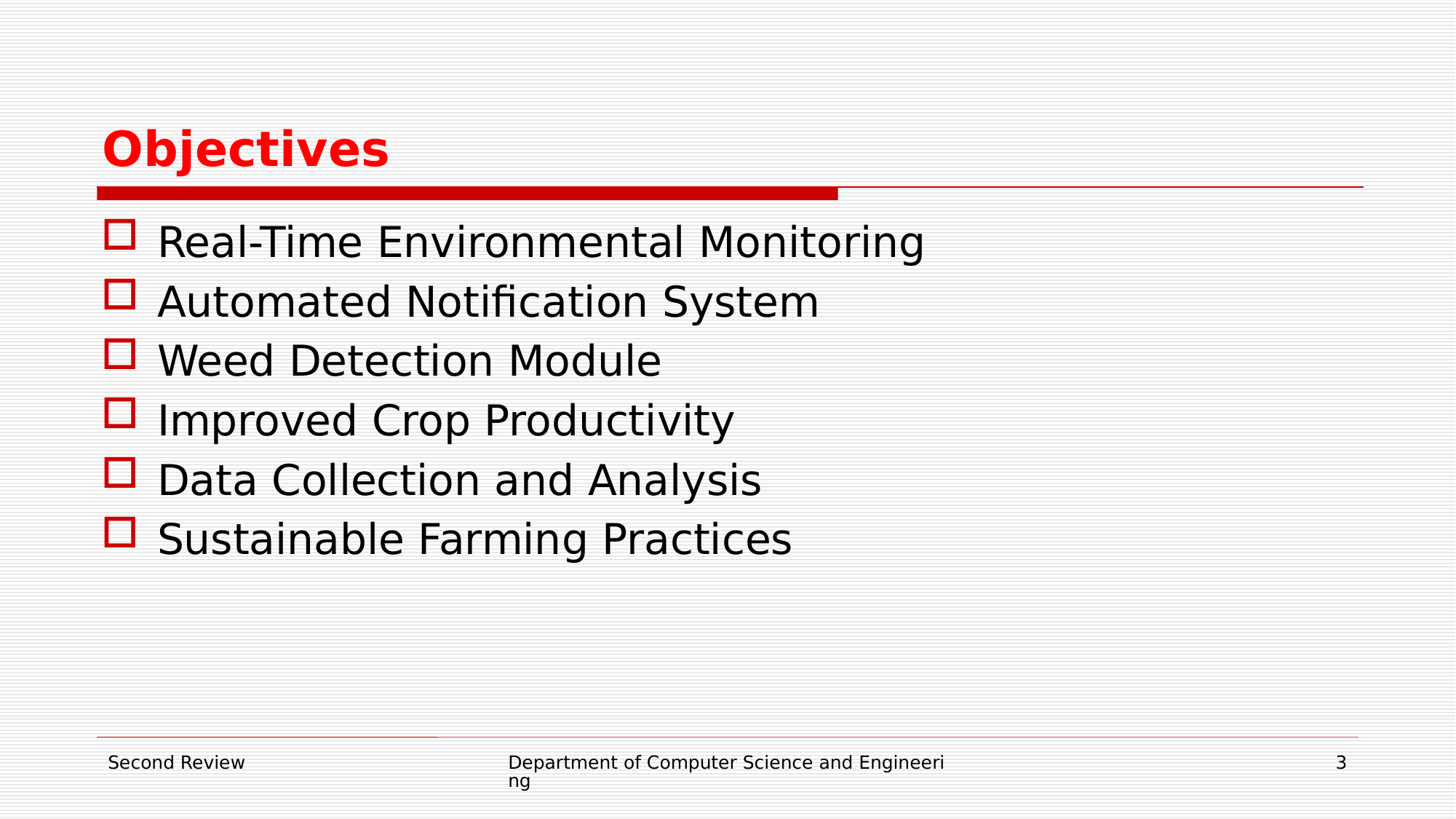

# Objectives
Real-Time Environmental Monitoring
Automated Notification System
Weed Detection Module
Improved Crop Productivity
Data Collection and Analysis
Sustainable Farming Practices

Second Review
Department of Computer Science and Engineering
3